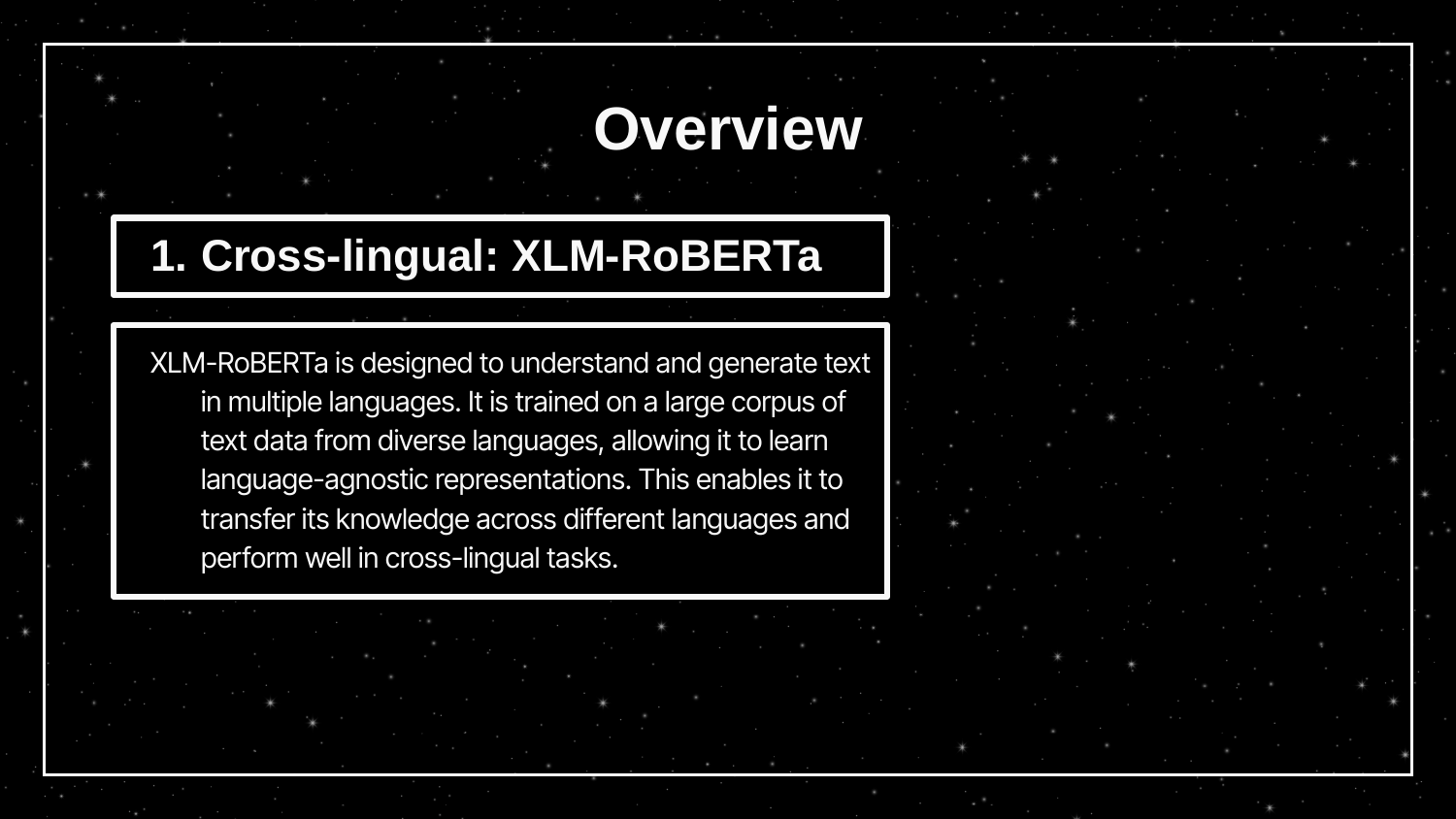

# Overview
1.	Cross-lingual: XLM-RoBERTa
XLM-RoBERTa is designed to understand and generate text in multiple languages. It is trained on a large corpus of text data from diverse languages, allowing it to learn language-agnostic representations. This enables it to transfer its knowledge across different languages and perform well in cross-lingual tasks.